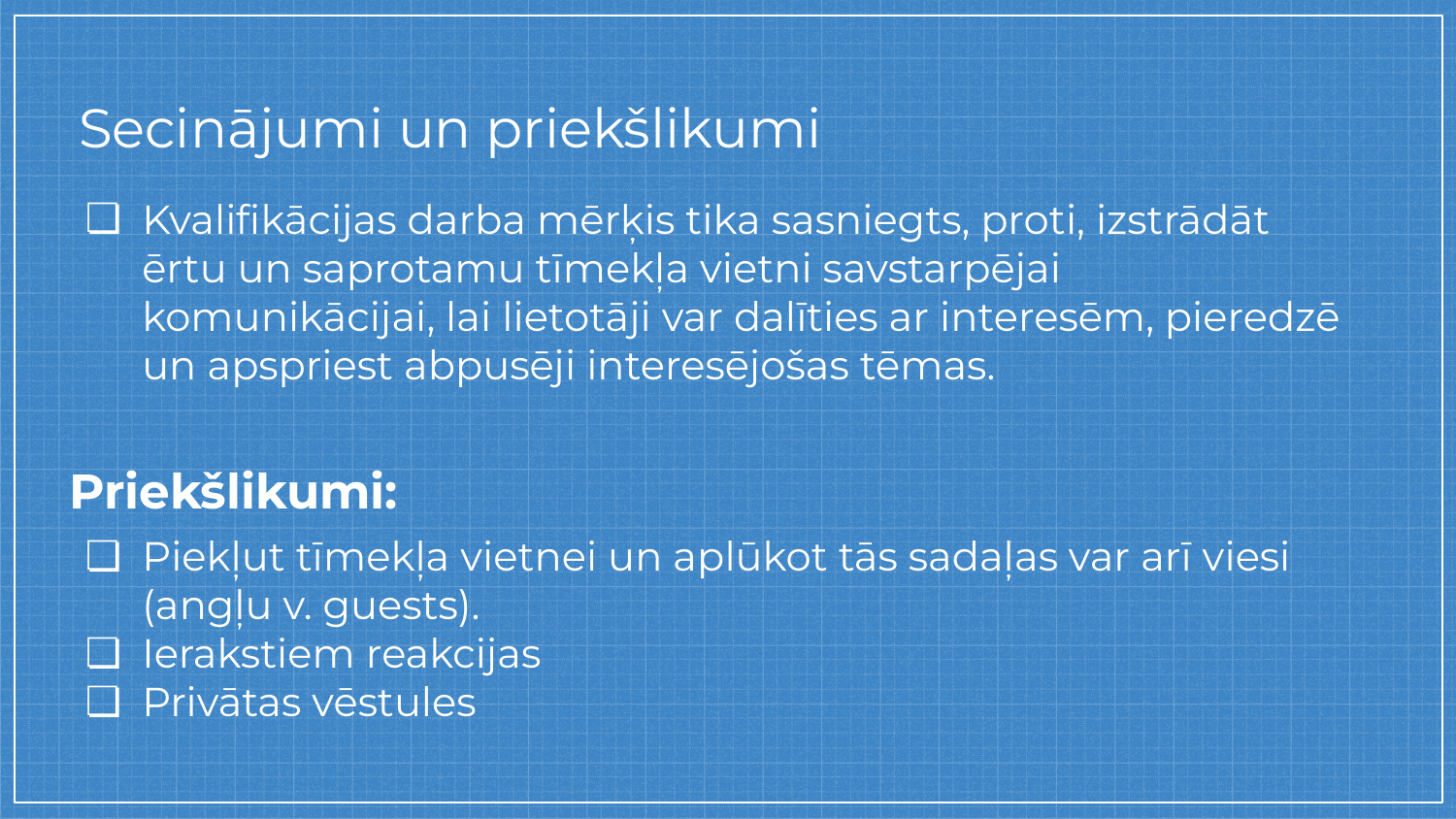

# Secinājumi un priekšlikumi
Kvalifikācijas darba mērķis tika sasniegts, proti, izstrādāt ērtu un saprotamu tīmekļa vietni savstarpējai komunikācijai, lai lietotāji var dalīties ar interesēm, pieredzē un apspriest abpusēji interesējošas tēmas.

Priekšlikumi:
Piekļut tīmekļa vietnei un aplūkot tās sadaļas var arī viesi (angļu v. guests).
Ierakstiem reakcijas
Privātas vēstules